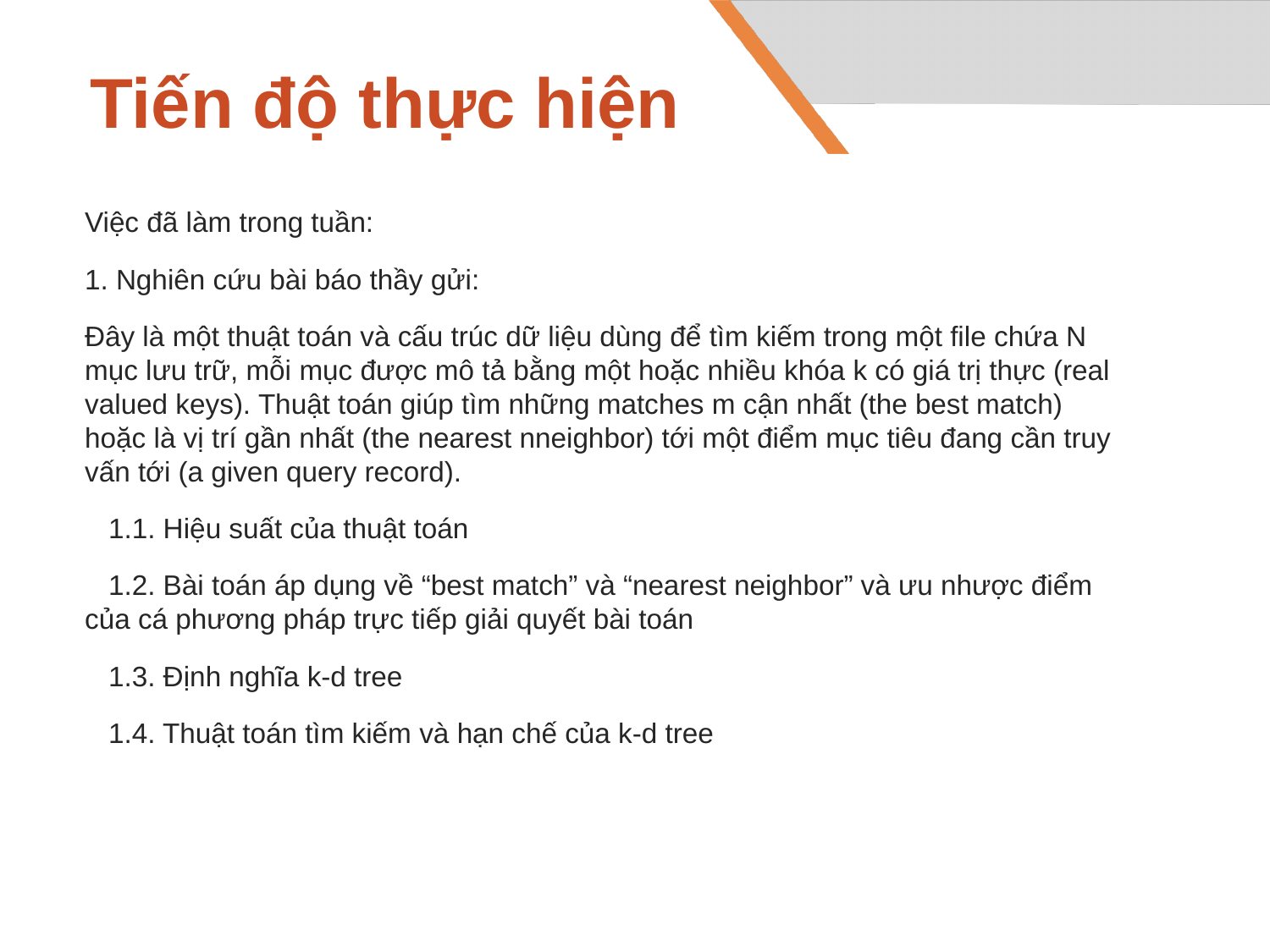

2
# Tiến độ thực hiện
Việc đã làm trong tuần:
1. Nghiên cứu bài báo thầy gửi:
Đây là một thuật toán và cấu trúc dữ liệu dùng để tìm kiếm trong một file chứa N mục lưu trữ, mỗi mục được mô tả bằng một hoặc nhiều khóa k có giá trị thực (real valued keys). Thuật toán giúp tìm những matches m cận nhất (the best match) hoặc là vị trí gần nhất (the nearest nneighbor) tới một điểm mục tiêu đang cần truy vấn tới (a given query record).
   1.1. Hiệu suất của thuật toán
   1.2. Bài toán áp dụng về “best match” và “nearest neighbor” và ưu nhược điểm của cá phương pháp trực tiếp giải quyết bài toán
   1.3. Định nghĩa k-d tree
   1.4. Thuật toán tìm kiếm và hạn chế của k-d tree